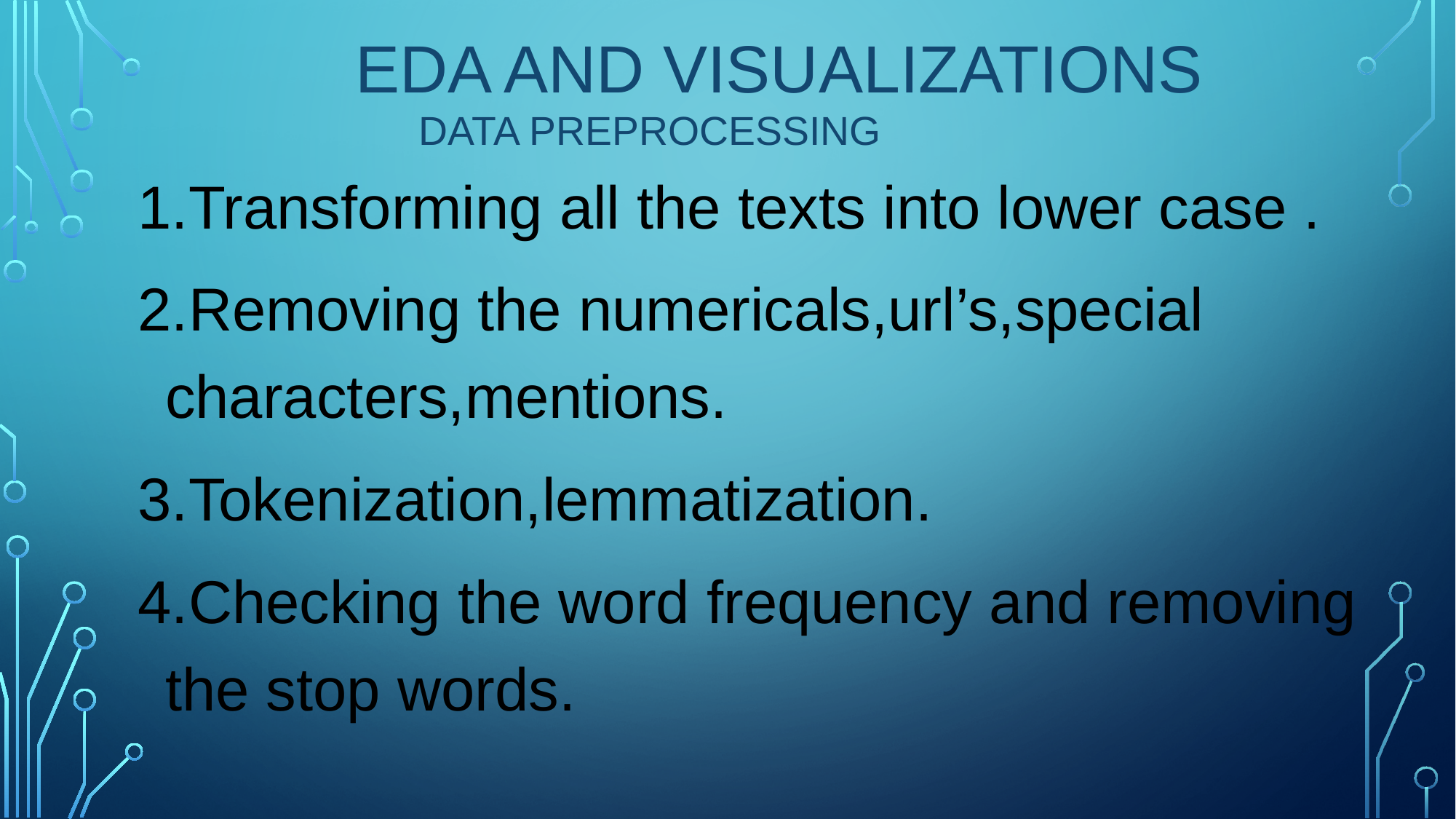

EDA AND VISUALIZATIONS
# DATA PREPROCESSING
1.Transforming all the texts into lower case .
2.Removing the numericals,url’s,special characters,mentions.
3.Tokenization,lemmatization.
4.Checking the word frequency and removing the stop words.